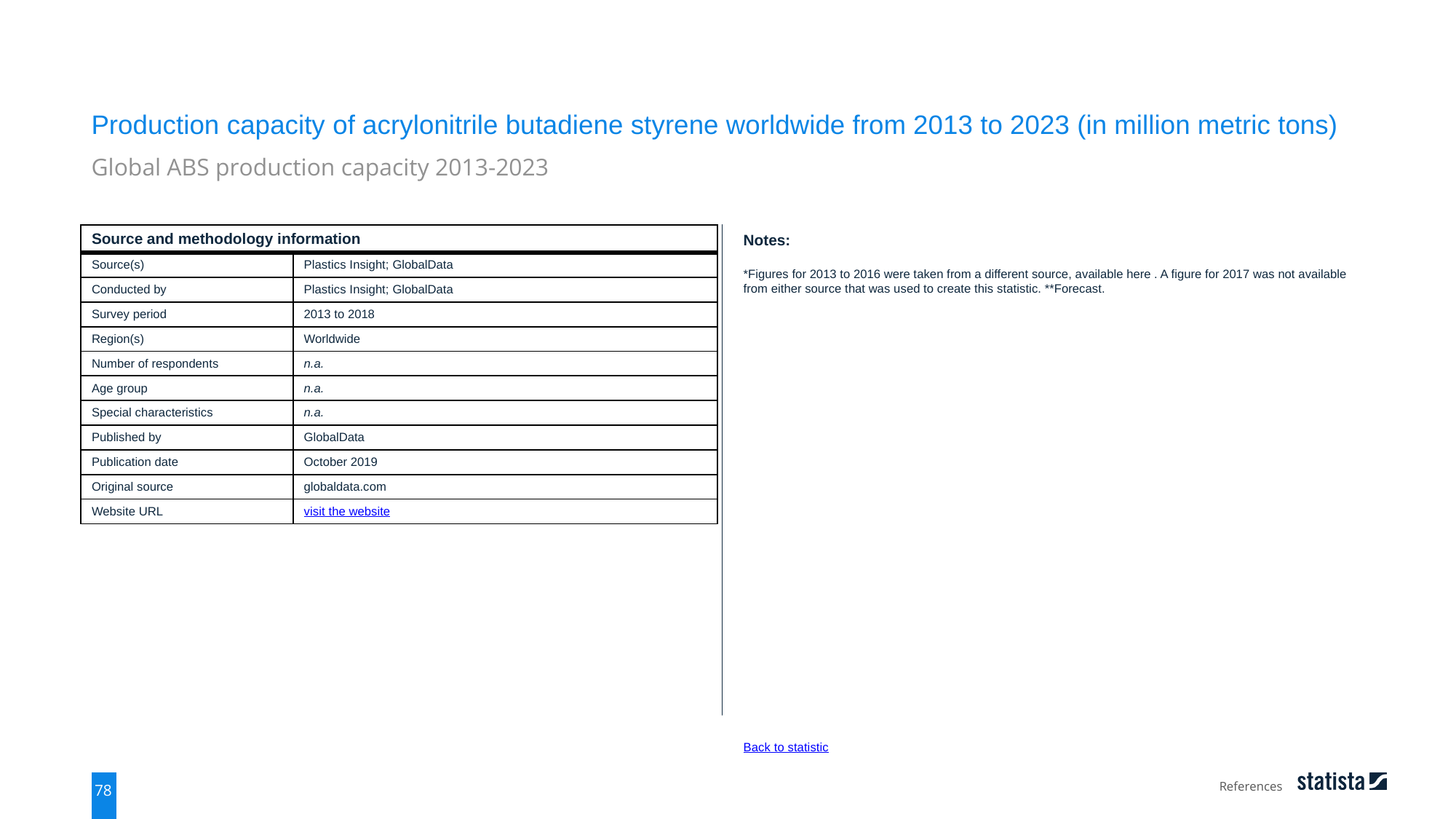

Production capacity of acrylonitrile butadiene styrene worldwide from 2013 to 2023 (in million metric tons)
Global ABS production capacity 2013-2023
| Source and methodology information |  |
| --- | --- |
| Source(s) | Plastics Insight; GlobalData |
| Conducted by | Plastics Insight; GlobalData |
| Survey period | 2013 to 2018 |
| Region(s) | Worldwide |
| Number of respondents | n.a. |
| Age group | n.a. |
| Special characteristics | n.a. |
| Published by | GlobalData |
| Publication date | October 2019 |
| Original source | globaldata.com |
| Website URL | visit the website |

Notes:

*Figures for 2013 to 2016 were taken from a different source, available here . A figure for 2017 was not available from either source that was used to create this statistic. **Forecast.
Back to statistic
References

78